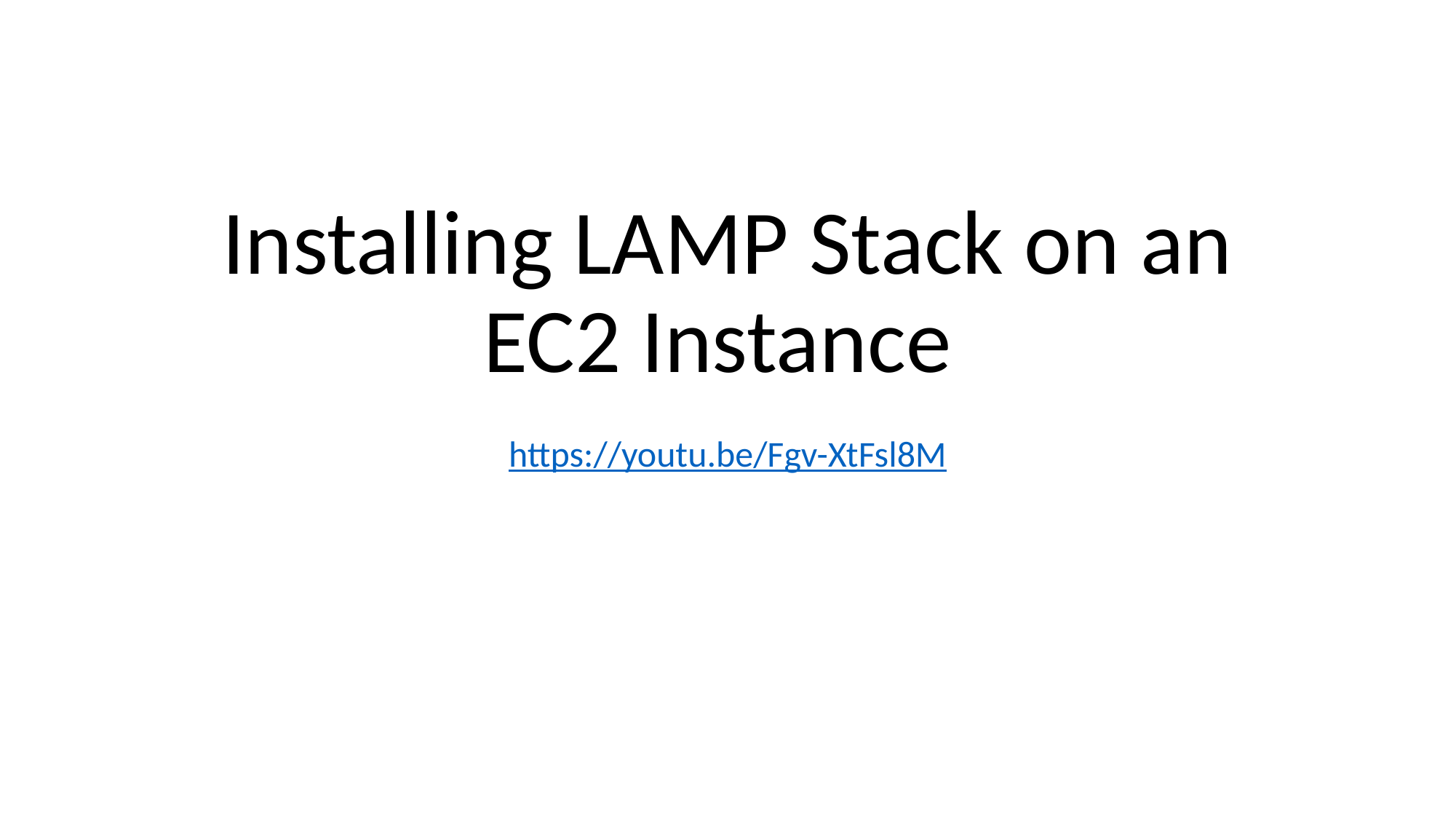

# Installing LAMP Stack on an EC2 Instance
https://youtu.be/Fgv-XtFsl8M